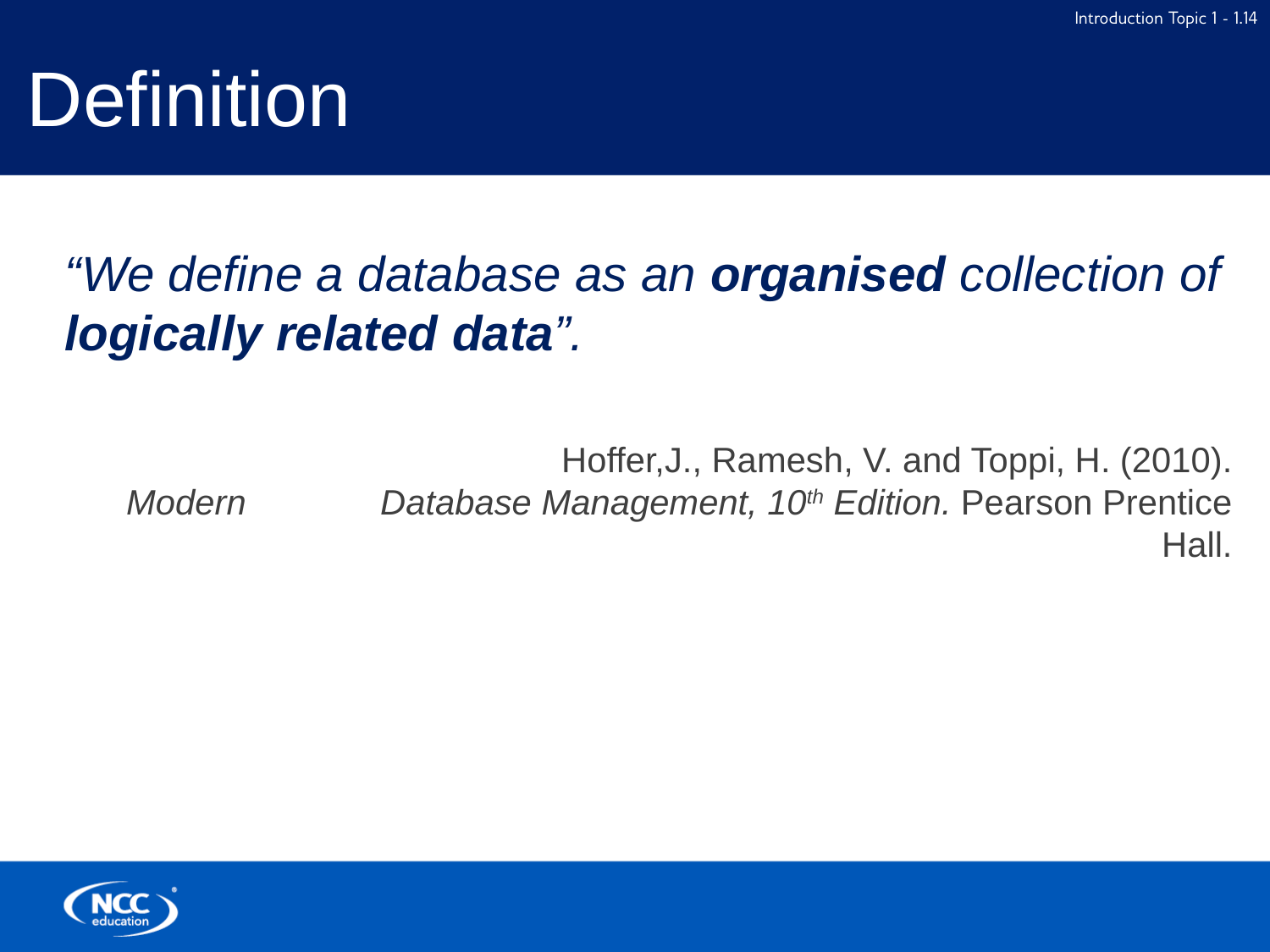

# Definition
“We define a database as an organised collection of logically related data”.

				Hoffer,J., Ramesh, V. and Toppi, H. (2010). Modern 	Database Management, 10th Edition. Pearson Prentice Hall.